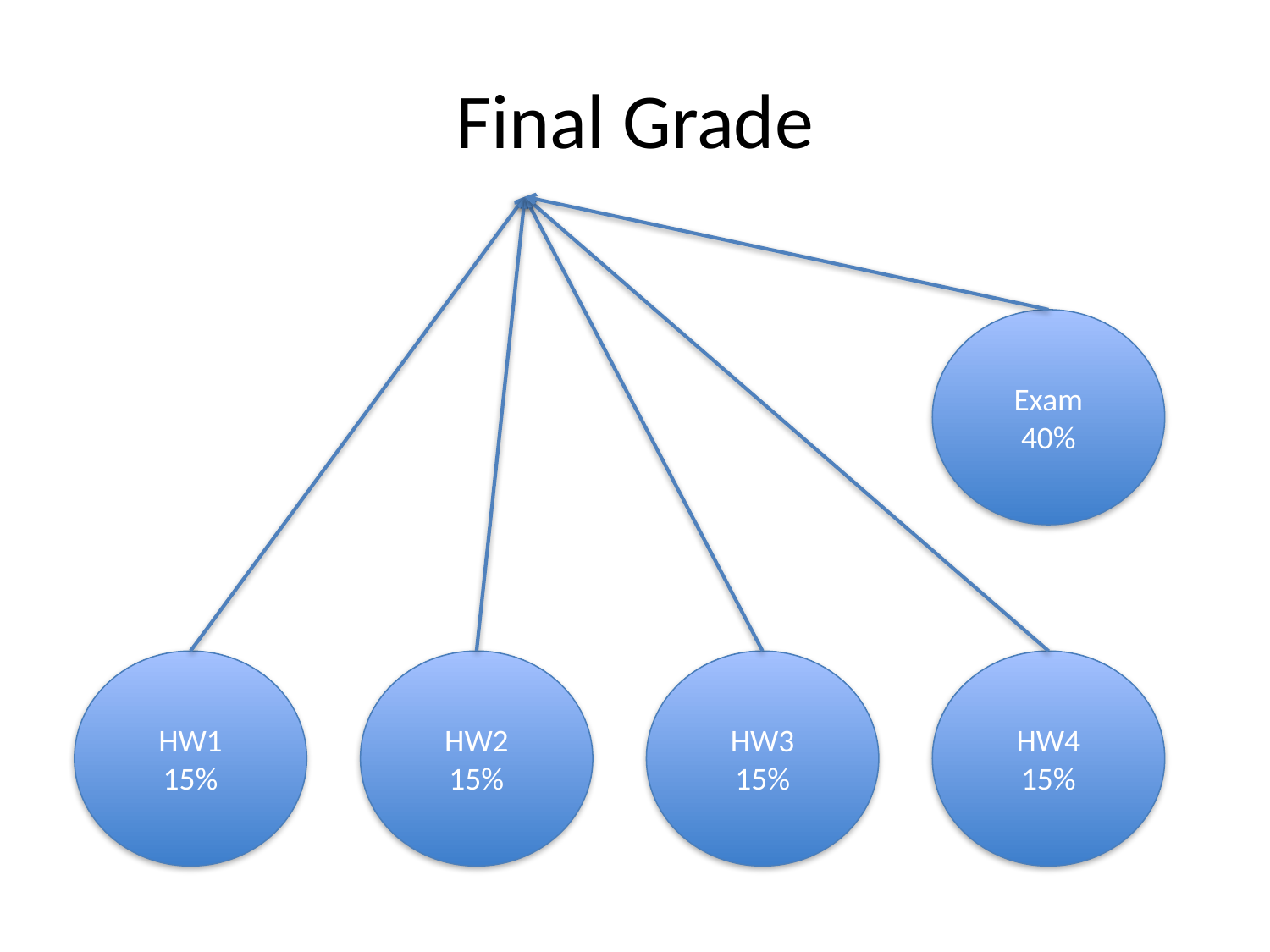

# Final Grade
Exam
40%
HW1
15%
HW2
15%
HW3
15%
HW4
15%